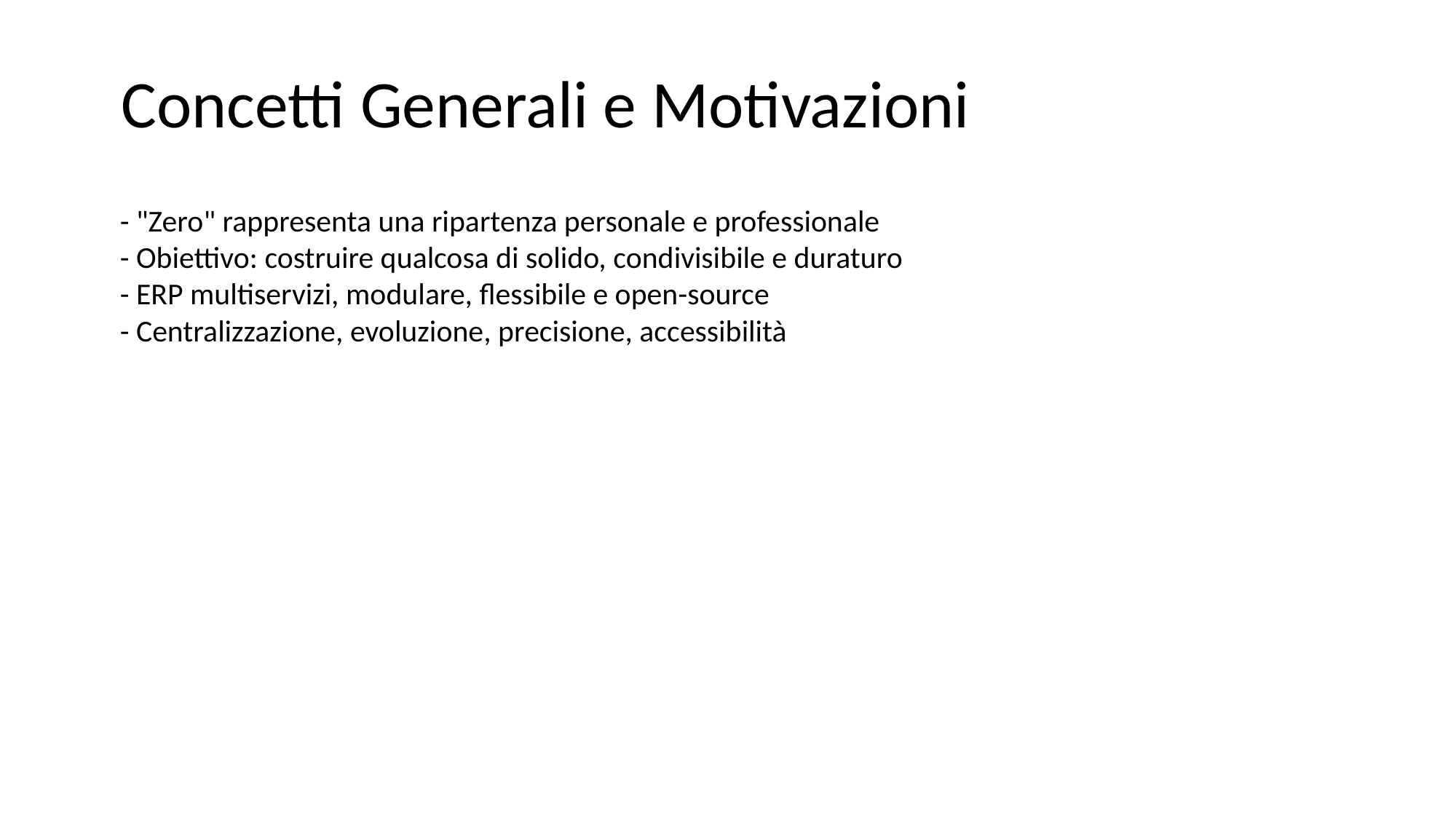

# Concetti Generali e Motivazioni

- "Zero" rappresenta una ripartenza personale e professionale
- Obiettivo: costruire qualcosa di solido, condivisibile e duraturo
- ERP multiservizi, modulare, flessibile e open-source
- Centralizzazione, evoluzione, precisione, accessibilità